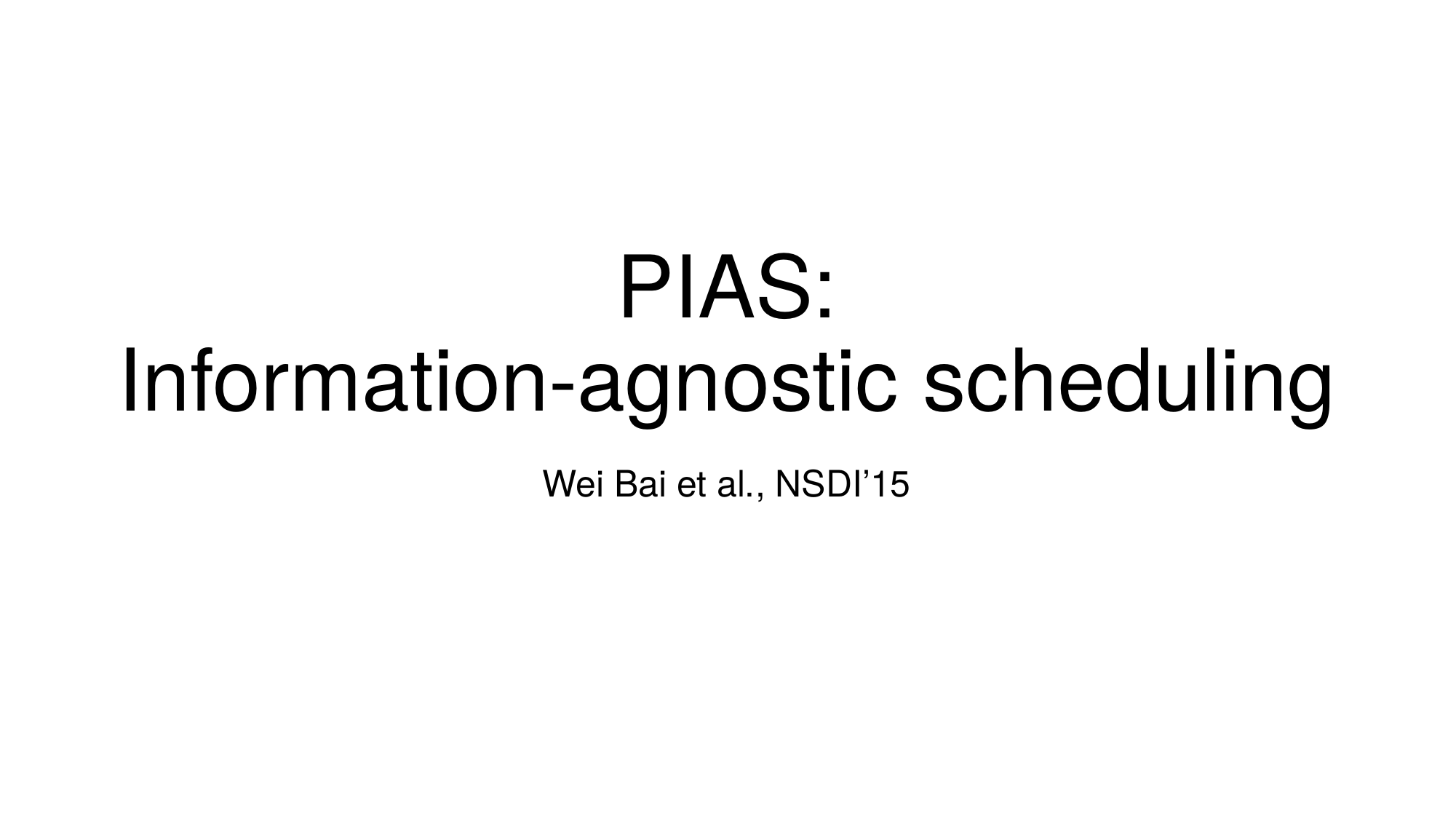

# PIAS: Information-agnostic scheduling
Wei Bai et al., NSDI’15